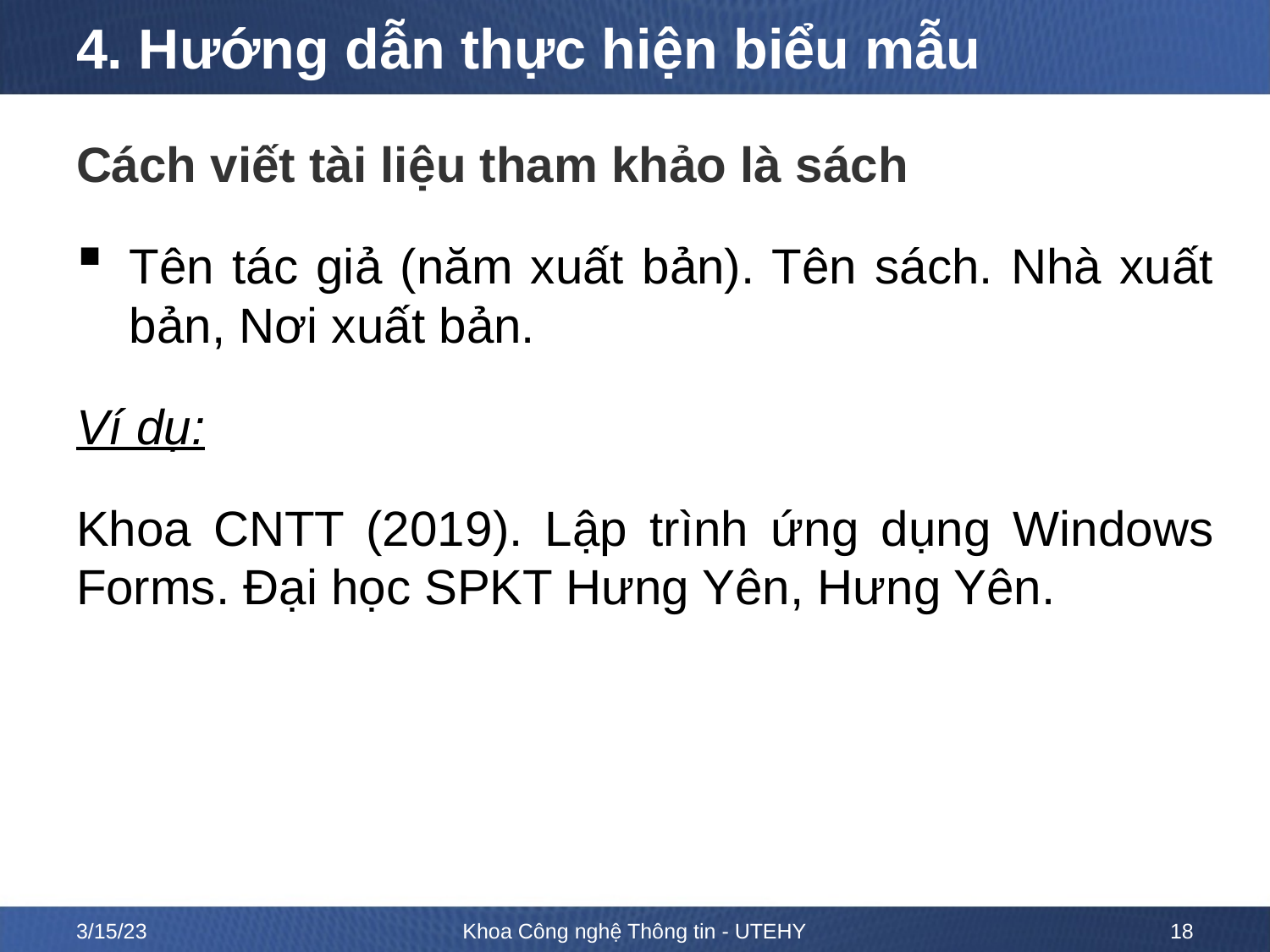

# 4. Hướng dẫn thực hiện biểu mẫu
Cách viết tài liệu tham khảo là sách
Tên tác giả (năm xuất bản). Tên sách. Nhà xuất bản, Nơi xuất bản.
Ví dụ:
Khoa CNTT (2019). Lập trình ứng dụng Windows Forms. Đại học SPKT Hưng Yên, Hưng Yên.
3/15/23
Khoa Công nghệ Thông tin - UTEHY
18